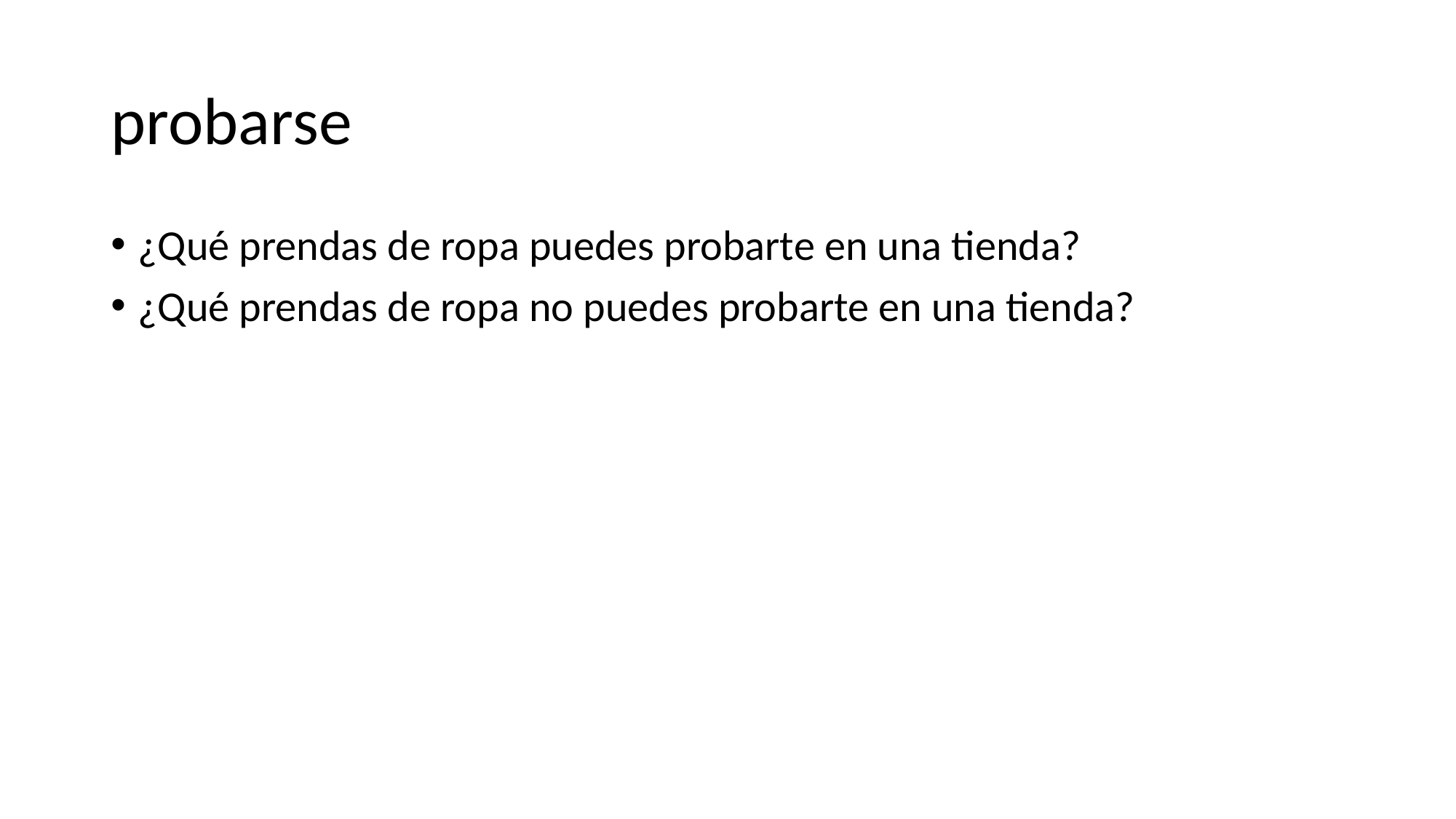

# probarse
¿Qué prendas de ropa puedes probarte en una tienda?
¿Qué prendas de ropa no puedes probarte en una tienda?